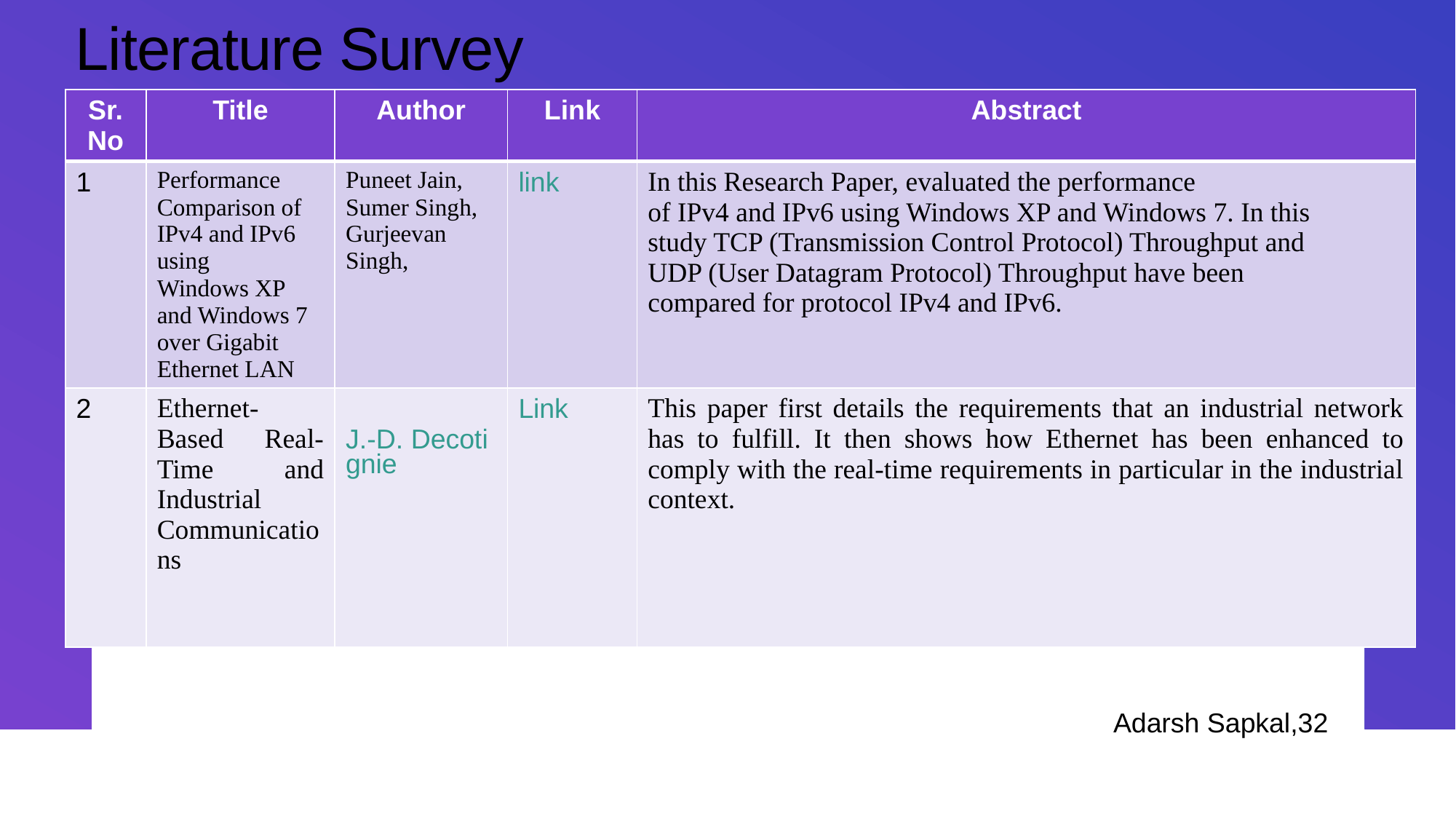

# Literature Survey
| Sr. No | Title | Author | Link | Abstract |
| --- | --- | --- | --- | --- |
| 1 | Performance Comparison of IPv4 and IPv6 using  Windows XP and Windows 7 over Gigabit Ethernet LAN | Puneet Jain,  Sumer Singh, Gurjeevan Singh, | link | In this Research Paper, evaluated the performance of IPv4 and IPv6 using Windows XP and Windows 7. In this  study TCP (Transmission Control Protocol) Throughput and  UDP (User Datagram Protocol) Throughput have been  compared for protocol IPv4 and IPv6. |
| 2 | Ethernet-Based Real-Time and Industrial Communications | J.-D. Decotignie | Link | This paper first details the requirements that an industrial network has to fulfill. It then shows how Ethernet has been enhanced to comply with the real-time requirements in particular in the industrial context. |
Adarsh Sapkal,32